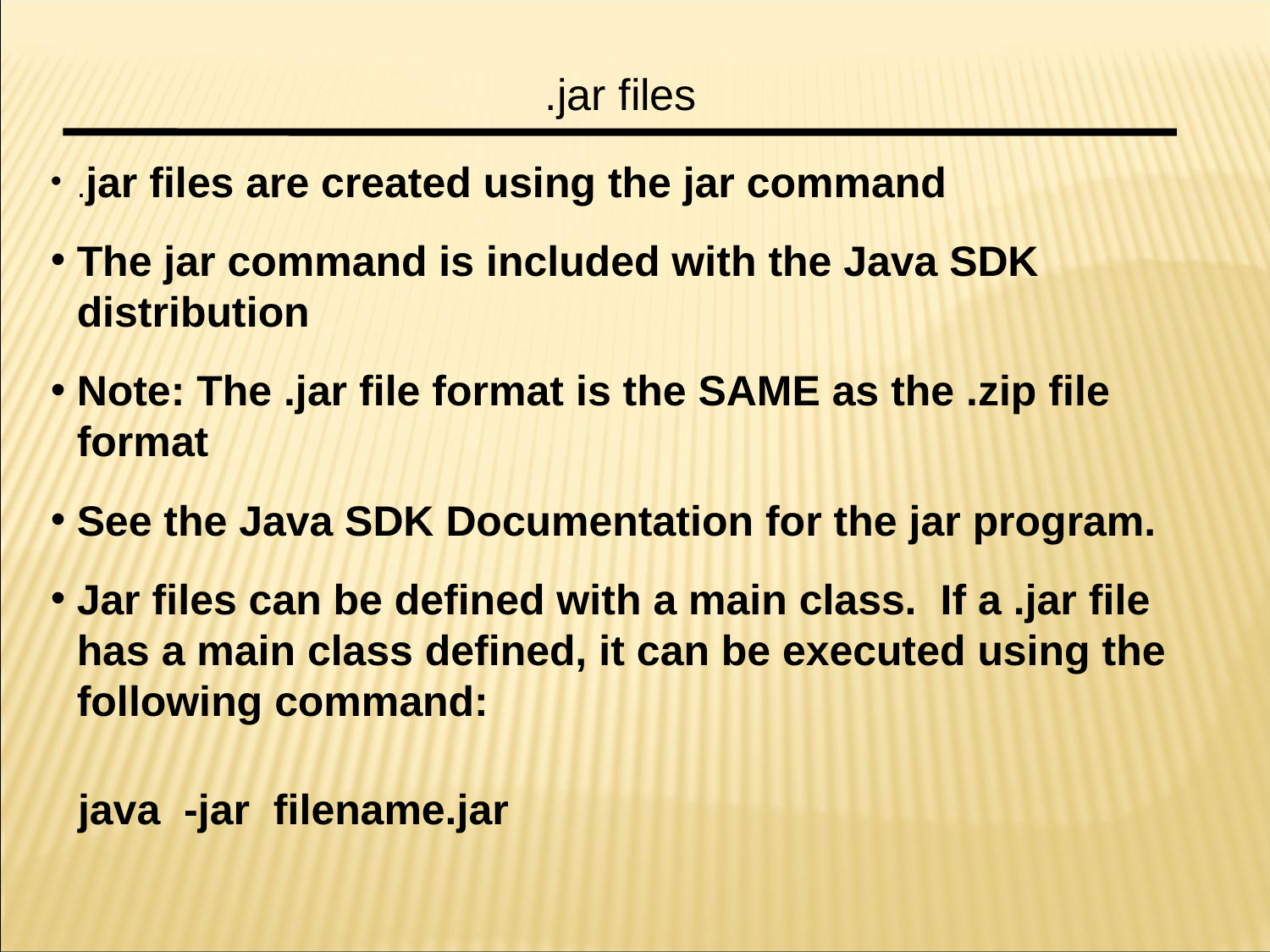

.jar files
.jar files are created using the jar command

The jar command is included with the Java SDK distribution

Note: The .jar file format is the SAME as the .zip file format

See the Java SDK Documentation for the jar program.

Jar files can be defined with a main class.  If a .jar file has a main class defined, it can be executed using the following command:

java  -jar  filename.jar